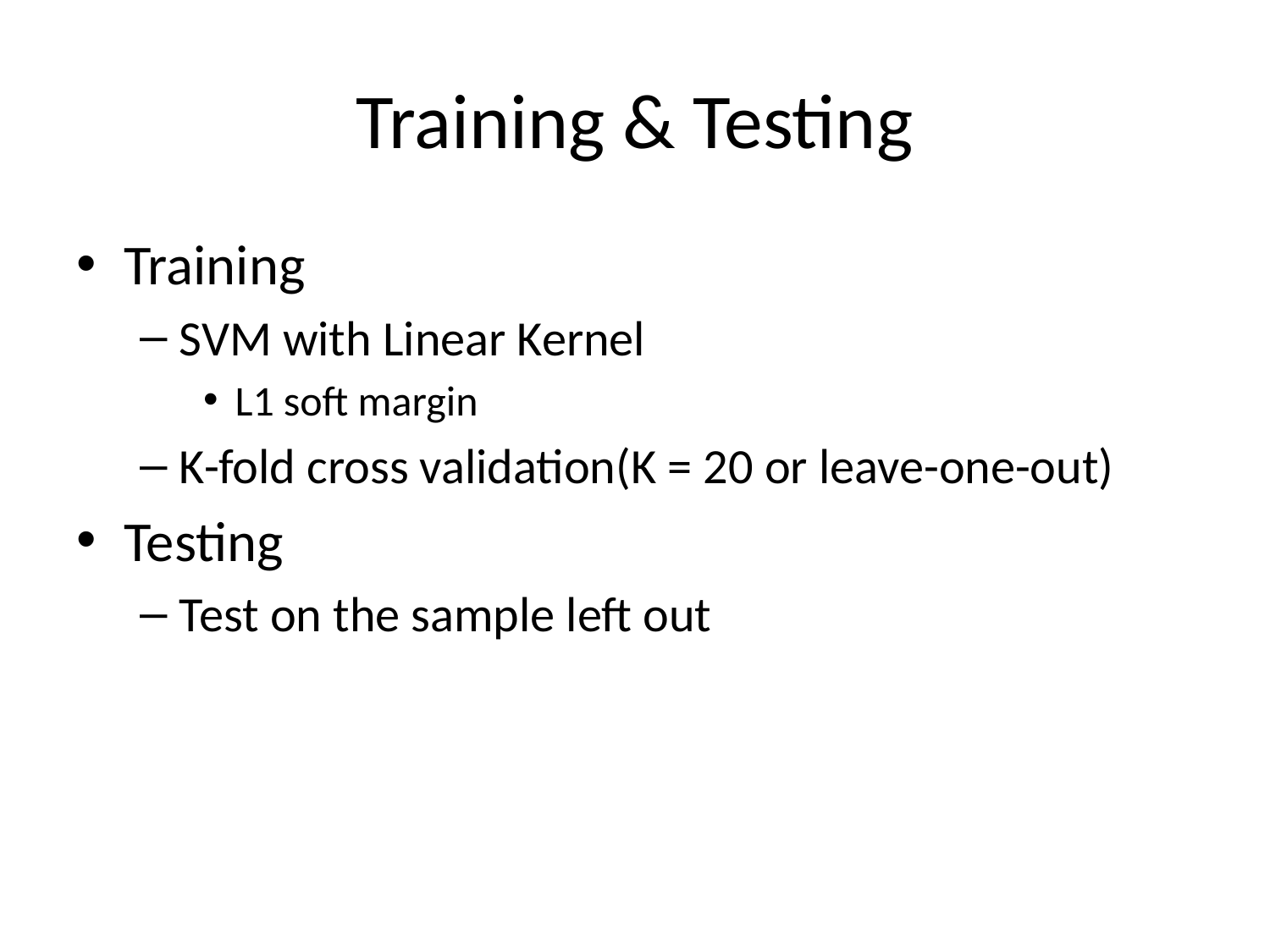

# Training & Testing
Training
SVM with Linear Kernel
L1 soft margin
K-fold cross validation(K = 20 or leave-one-out)
Testing
Test on the sample left out